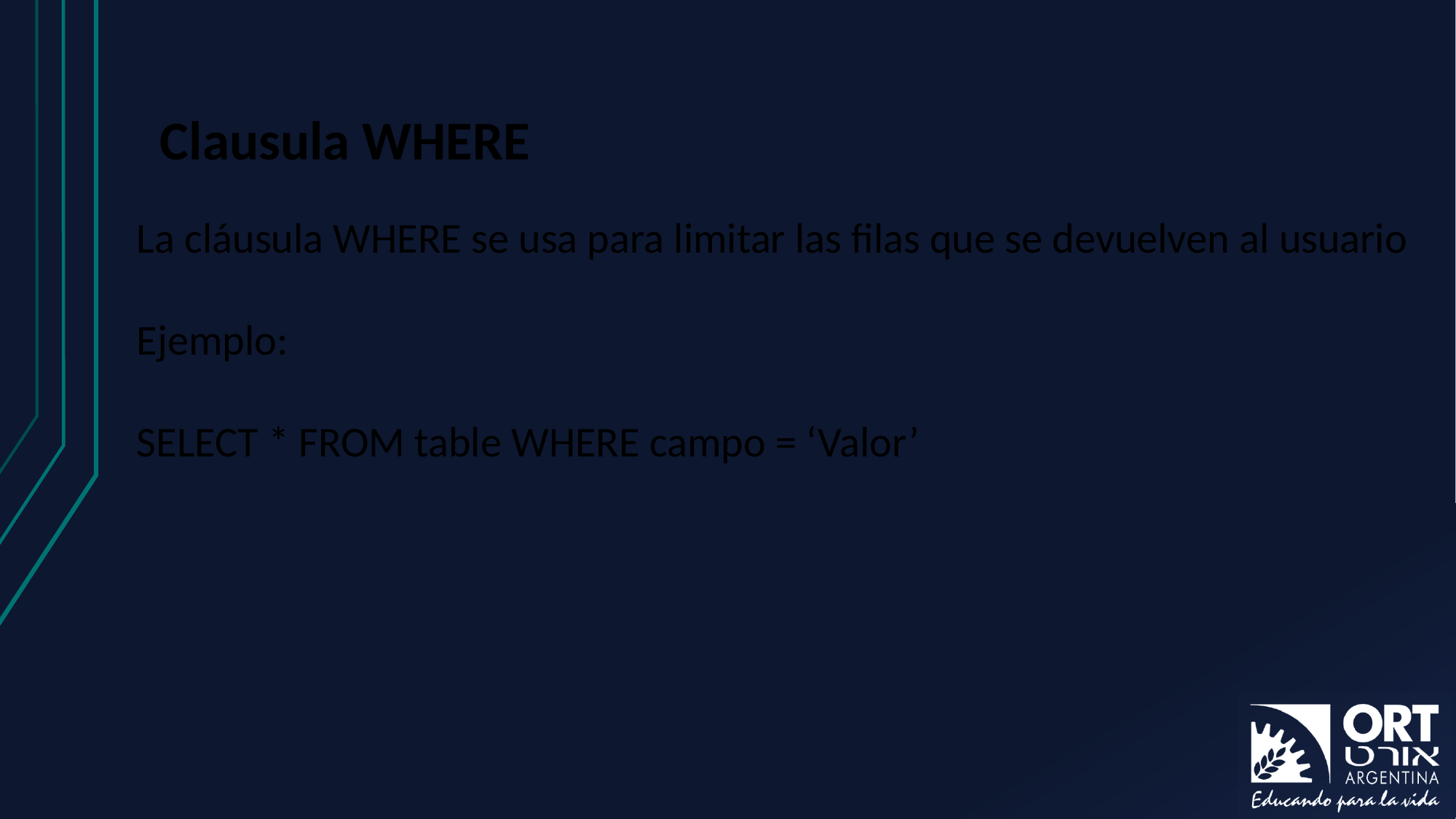

# Clausula WHERE
La cláusula WHERE se usa para limitar las filas que se devuelven al usuario

Ejemplo:

SELECT * FROM table WHERE campo = ‘Valor’